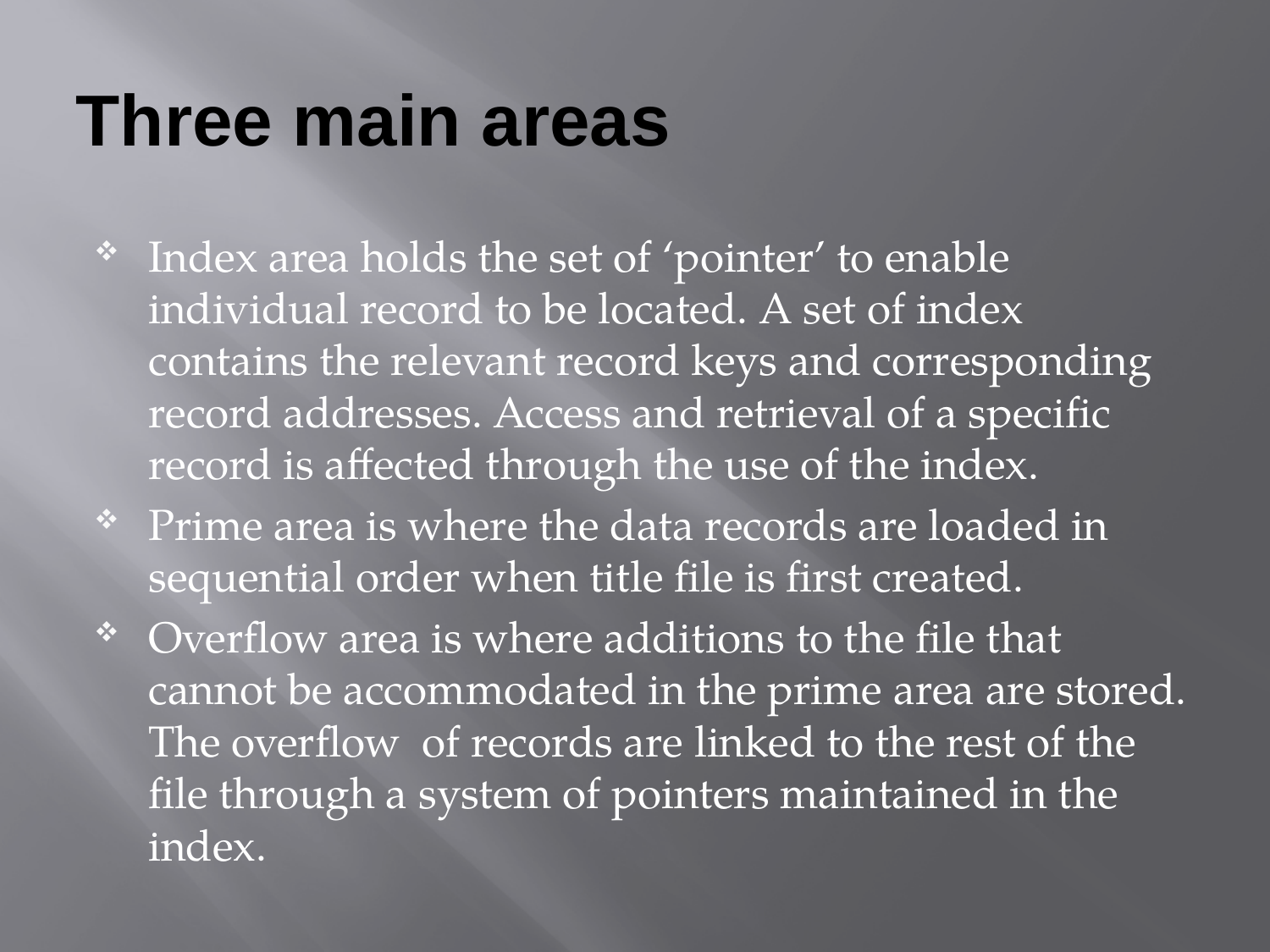

# Three main areas
Index area holds the set of ‘pointer’ to enable individual record to be located. A set of index contains the relevant record keys and corresponding record addresses. Access and retrieval of a specific record is affected through the use of the index.
Prime area is where the data records are loaded in sequential order when title file is first created.
Overflow area is where additions to the file that cannot be accommodated in the prime area are stored. The overflow  of records are linked to the rest of the file through a system of pointers maintained in the index.